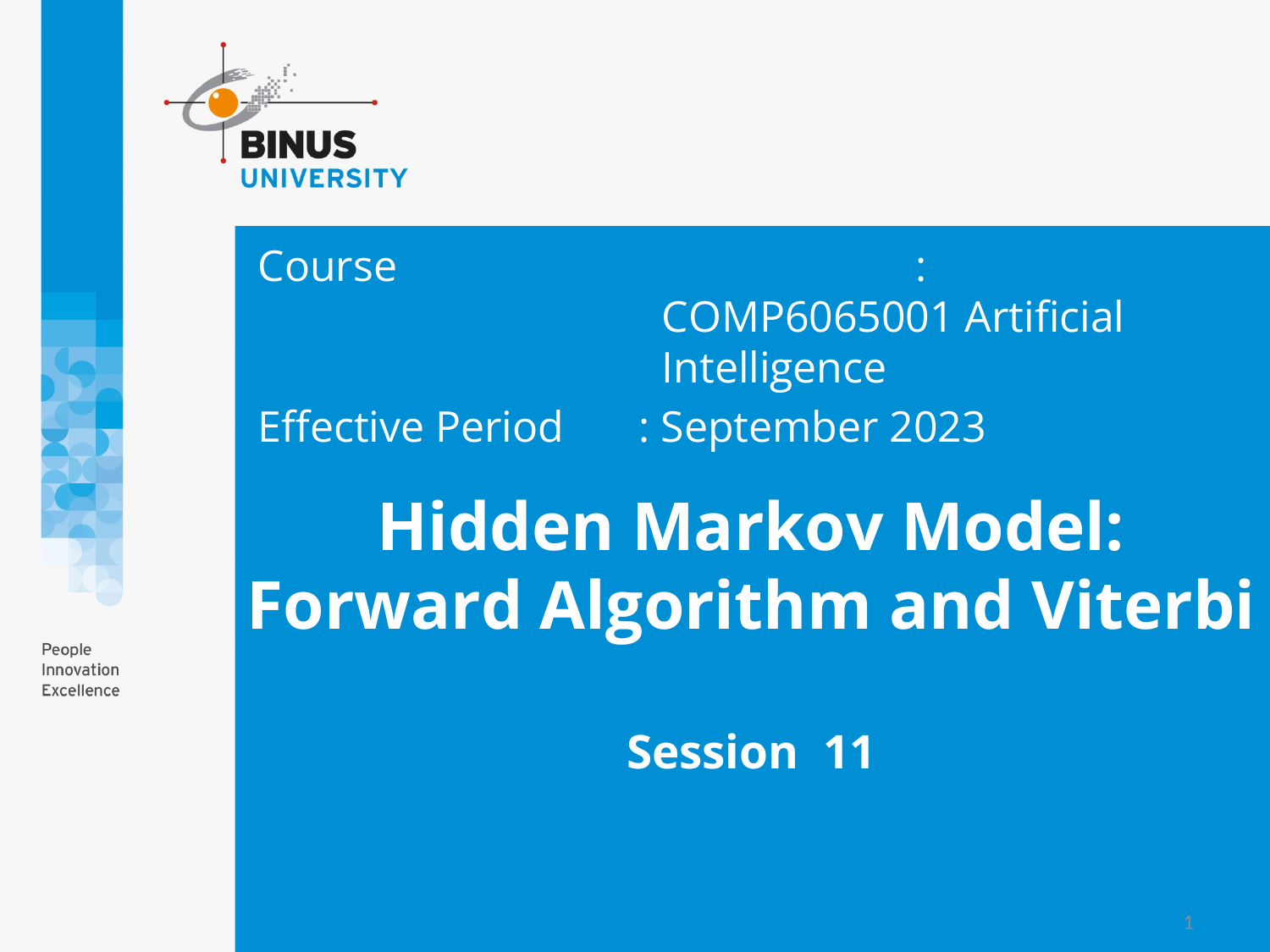

Course			: COMP6065001 Artificial Intelligence
Effective Period	: September 2023
# Hidden Markov Model: Forward Algorithm and Viterbi Session  11
1